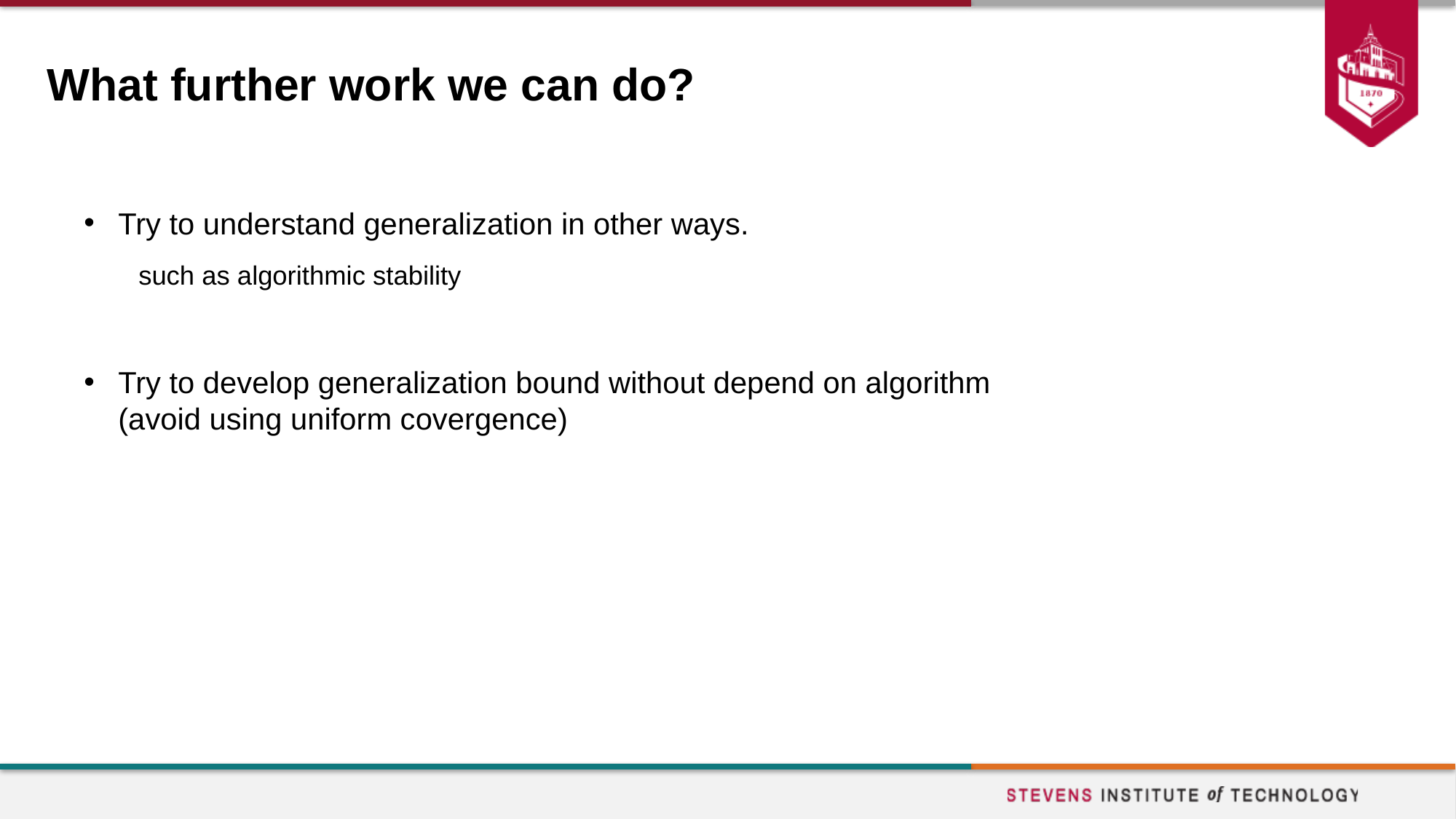

# What further work we can do?
Try to understand generalization in other ways.
such as algorithmic stability

Try to develop generalization bound without depend on algorithm (avoid using uniform covergence)
5